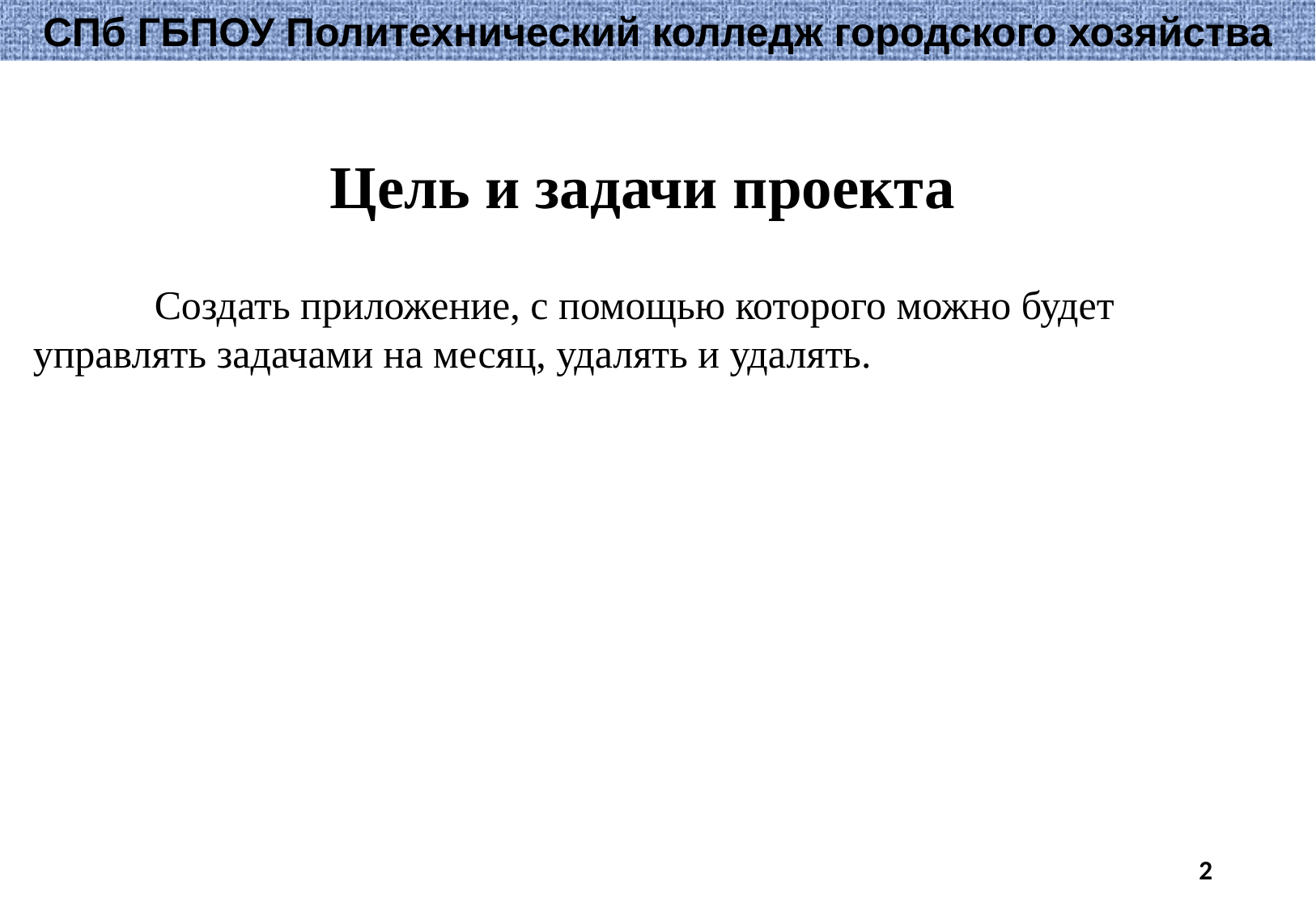

СПб ГБПОУ Политехнический колледж городского хозяйства
Цель и задачи проекта
	Создать приложение, с помощью которого можно будет управлять задачами на месяц, удалять и удалять.
2